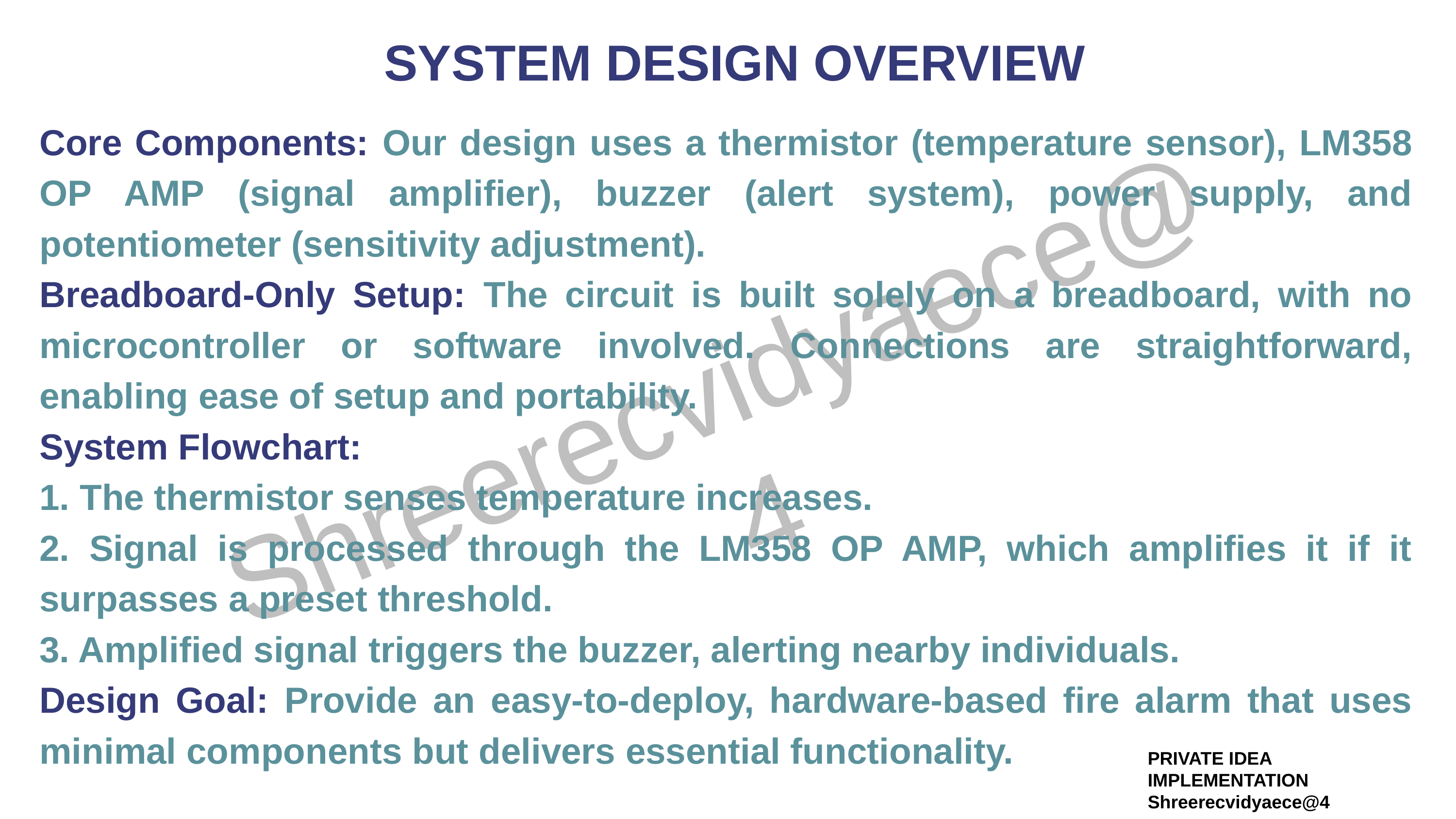

SYSTEM DESIGN OVERVIEW
Core Components: Our design uses a thermistor (temperature sensor), LM358 OP AMP (signal amplifier), buzzer (alert system), power supply, and potentiometer (sensitivity adjustment).
Breadboard-Only Setup: The circuit is built solely on a breadboard, with no microcontroller or software involved. Connections are straightforward, enabling ease of setup and portability.
System Flowchart:
1. The thermistor senses temperature increases.
2. Signal is processed through the LM358 OP AMP, which amplifies it if it surpasses a preset threshold.
3. Amplified signal triggers the buzzer, alerting nearby individuals.
Design Goal: Provide an easy-to-deploy, hardware-based fire alarm that uses minimal components but delivers essential functionality.